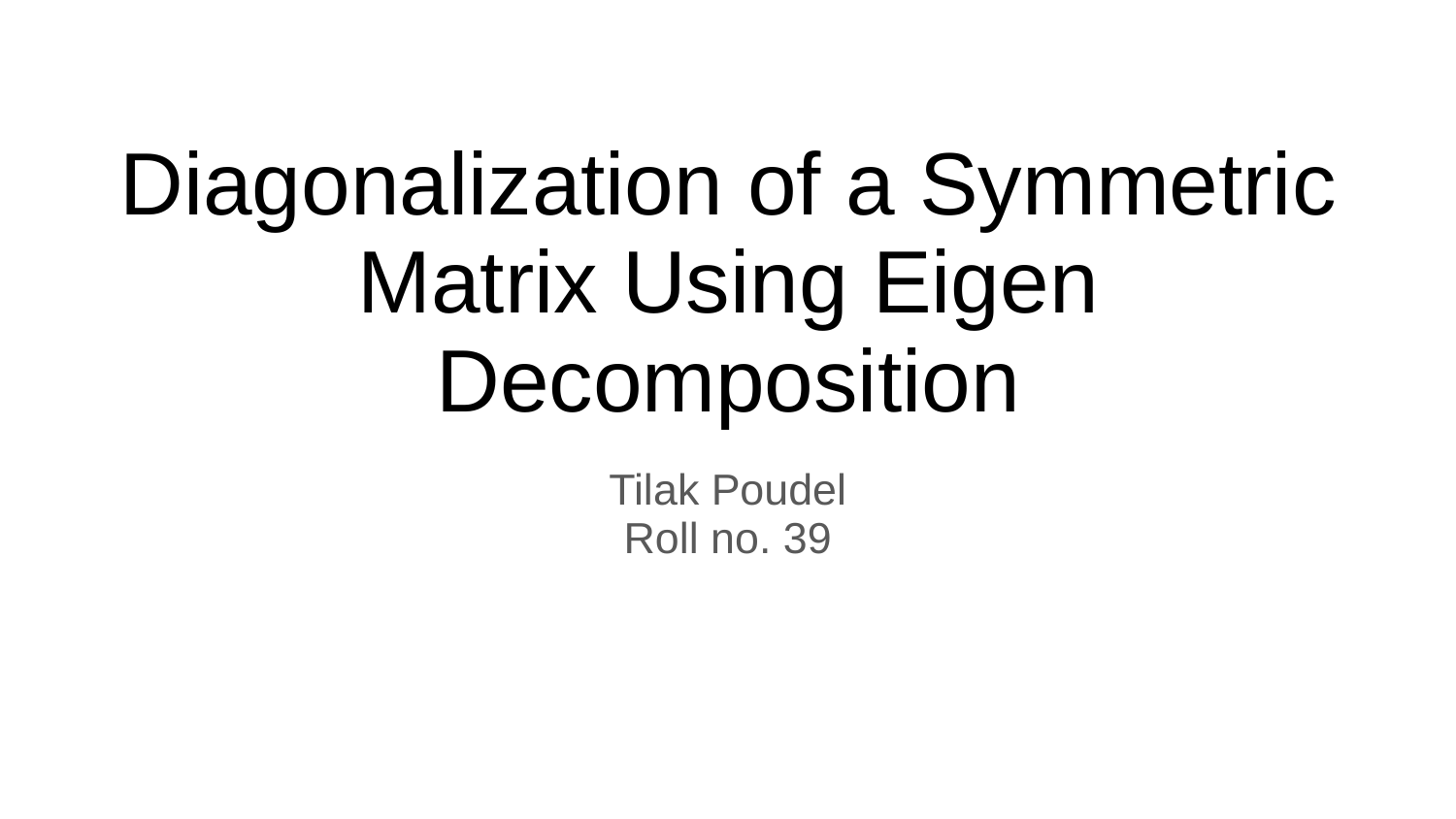

# Diagonalization of a Symmetric Matrix Using Eigen Decomposition
Tilak Poudel
Roll no. 39